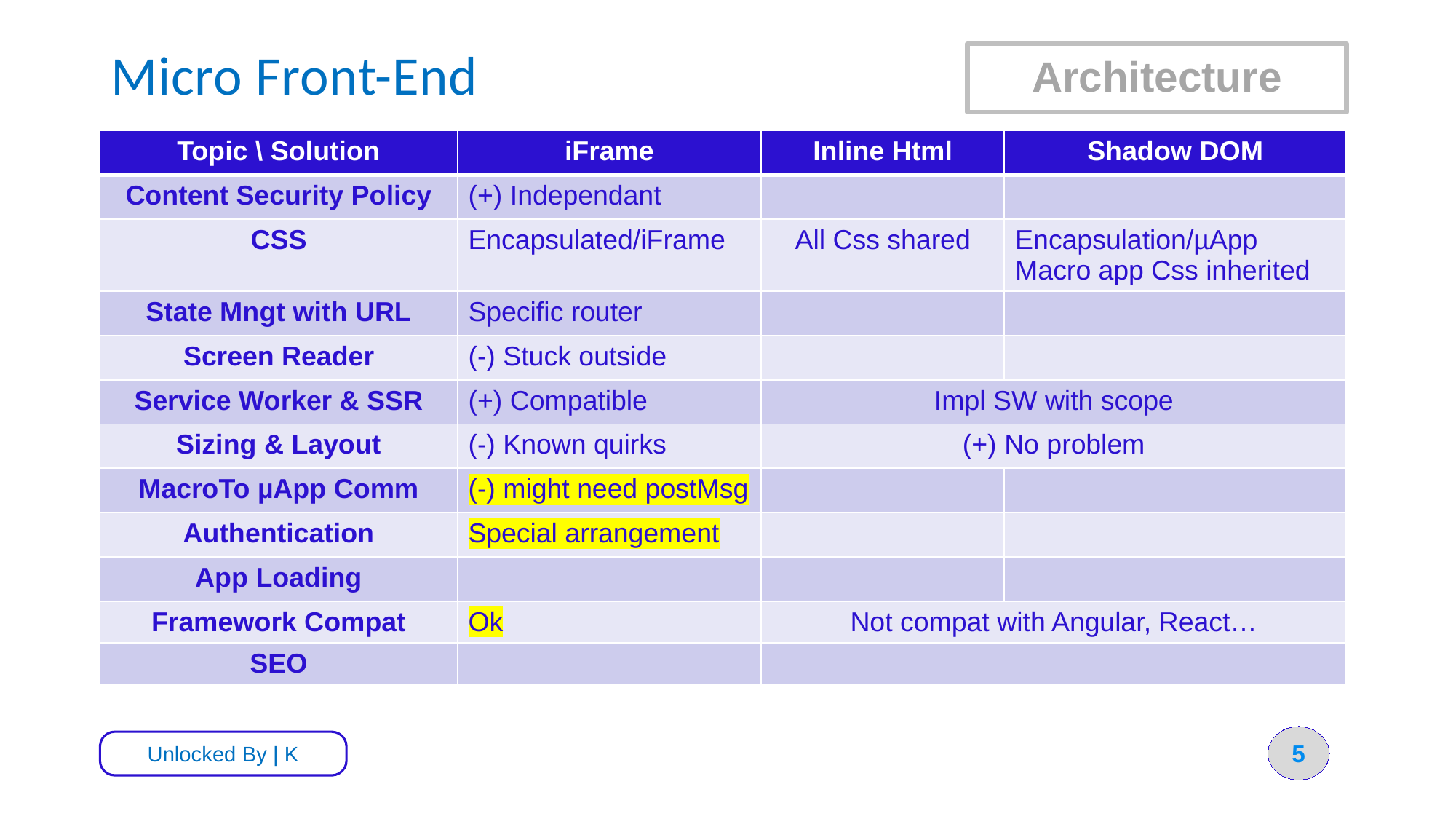

# Micro Front-End
Architecture
| Topic \ Solution | iFrame | Inline Html | Shadow DOM |
| --- | --- | --- | --- |
| Content Security Policy | (+) Independant |  |  |
| CSS | Encapsulated/iFrame | All Css shared | Encapsulation/µApp Macro app Css inherited |
| State Mngt with URL | Specific router |  |  |
| Screen Reader | (-) Stuck outside |  |  |
| Service Worker & SSR | (+) Compatible | Impl SW with scope |  |
| Sizing & Layout | (-) Known quirks | (+) No problem |  |
| MacroTo µApp Comm | (-) might need postMsg |  |  |
| Authentication | Special arrangement |  |  |
| App Loading |  |  |  |
| Framework Compat | Ok | Not compat with Angular, React… |  |
| SEO |  |  |  |
5
Unlocked By | K